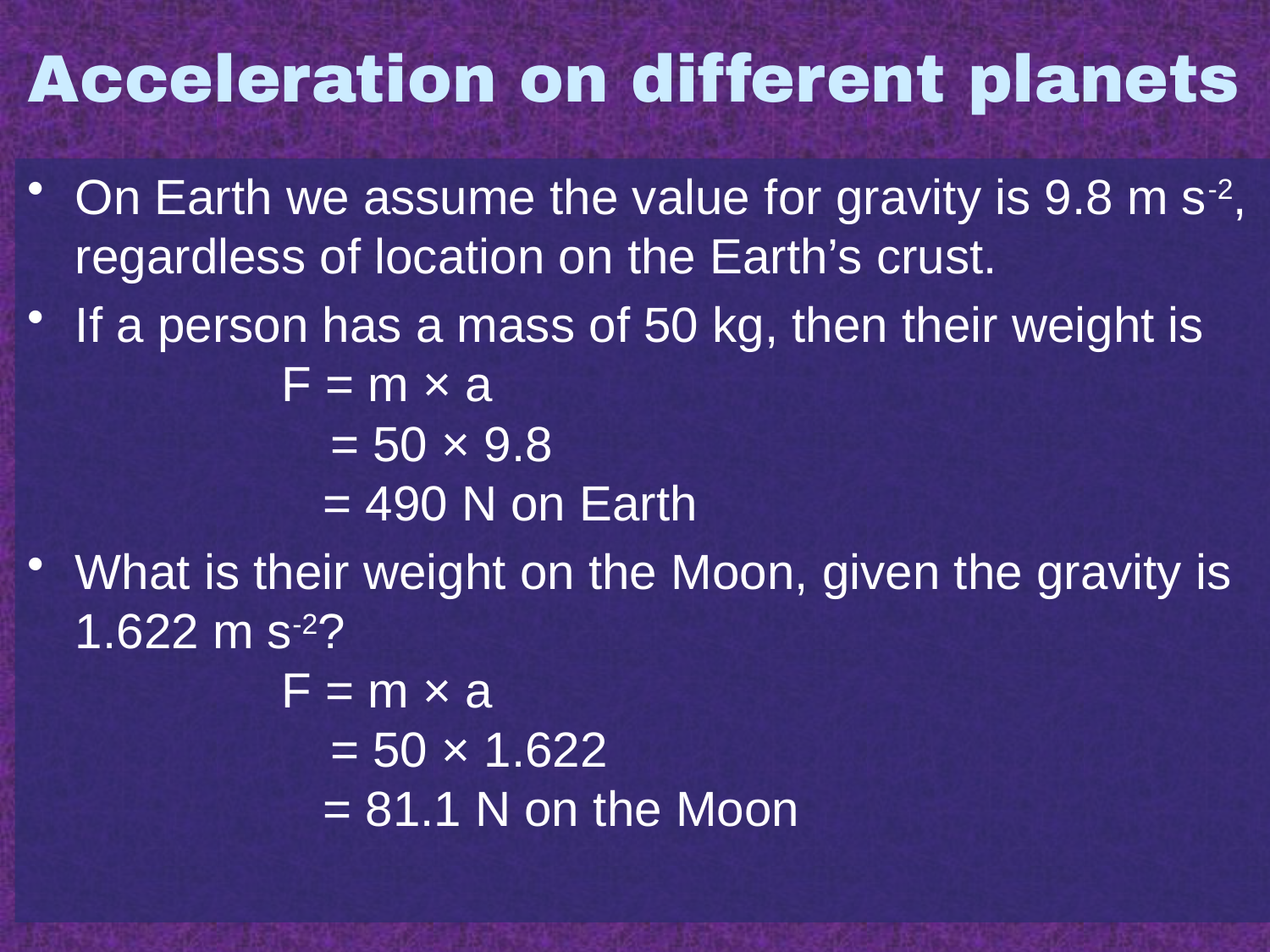

# Acceleration on different planets
On Earth we assume the value for gravity is 9.8 m s-2, regardless of location on the Earth’s crust.
If a person has a mass of 50 kg, then their weight is
		F = m × a
                      = 50 × 9.8
		   = 490 N on Earth
What is their weight on the Moon, given the gravity is 1.622 m s-2?
		F = m × a
                      = 50 × 1.622
		   = 81.1 N on the Moon